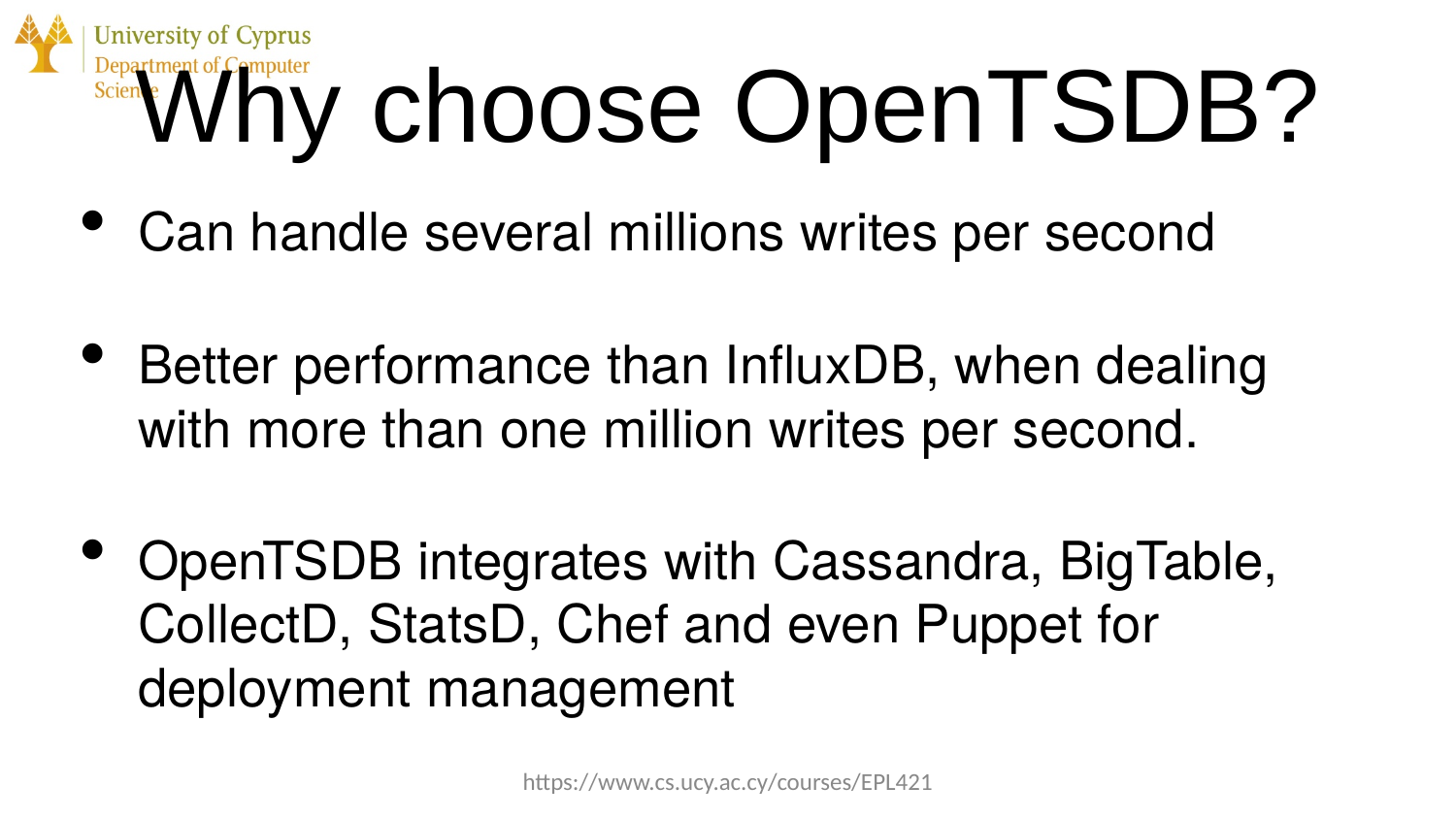

# Why choose OpenTSDB?
Can handle several millions writes per second
Better performance than InfluxDB, when dealing with more than one million writes per second.
OpenTSDB integrates with Cassandra, BigTable, CollectD, StatsD, Chef and even Puppet for deployment management
https://www.cs.ucy.ac.cy/courses/EPL421
29